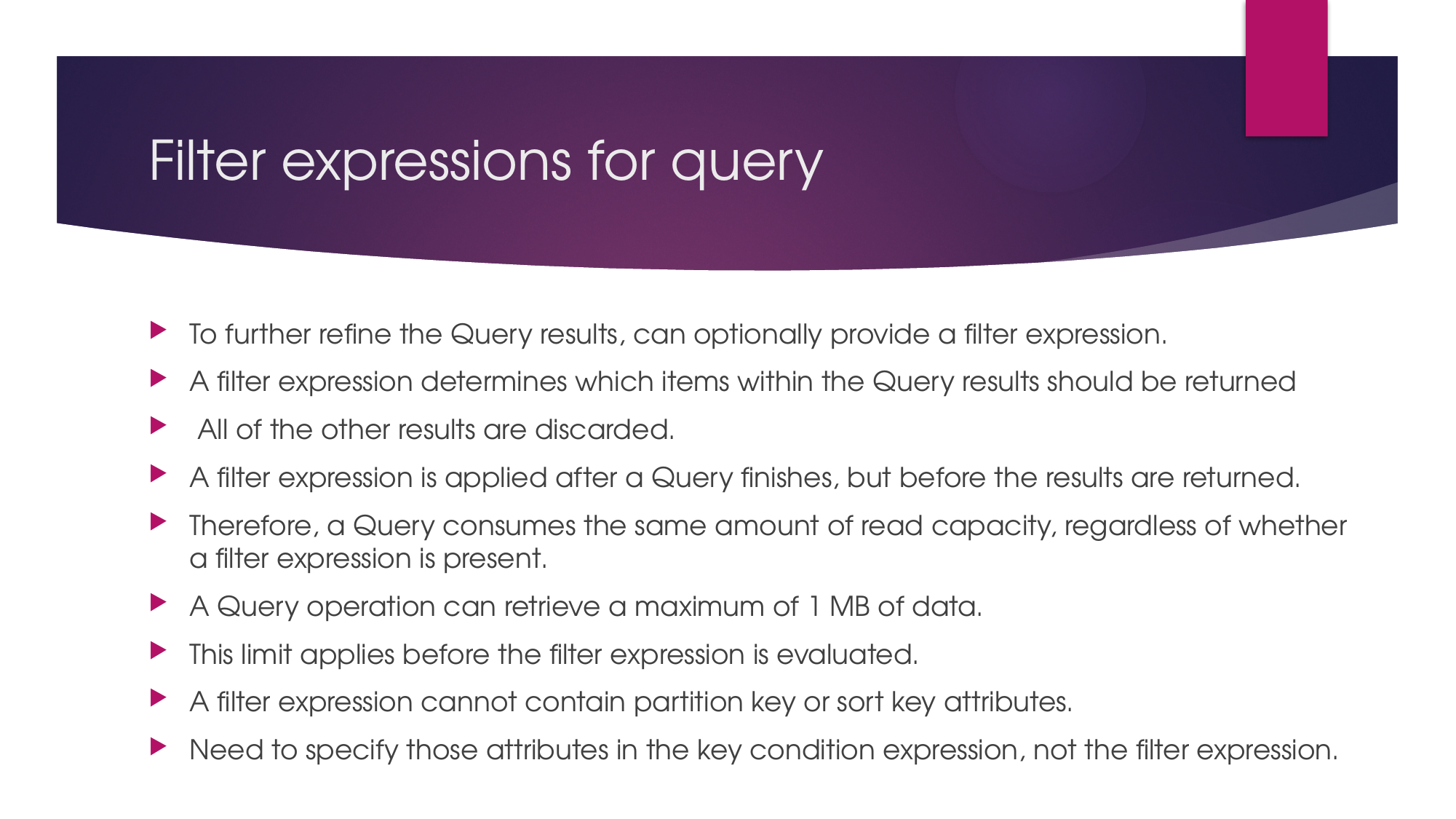

# Filter expressions for query
To further refine the Query results, can optionally provide a filter expression.
A filter expression determines which items within the Query results should be returned
 All of the other results are discarded.
A filter expression is applied after a Query finishes, but before the results are returned.
Therefore, a Query consumes the same amount of read capacity, regardless of whether a filter expression is present.
A Query operation can retrieve a maximum of 1 MB of data.
This limit applies before the filter expression is evaluated.
A filter expression cannot contain partition key or sort key attributes.
Need to specify those attributes in the key condition expression, not the filter expression.